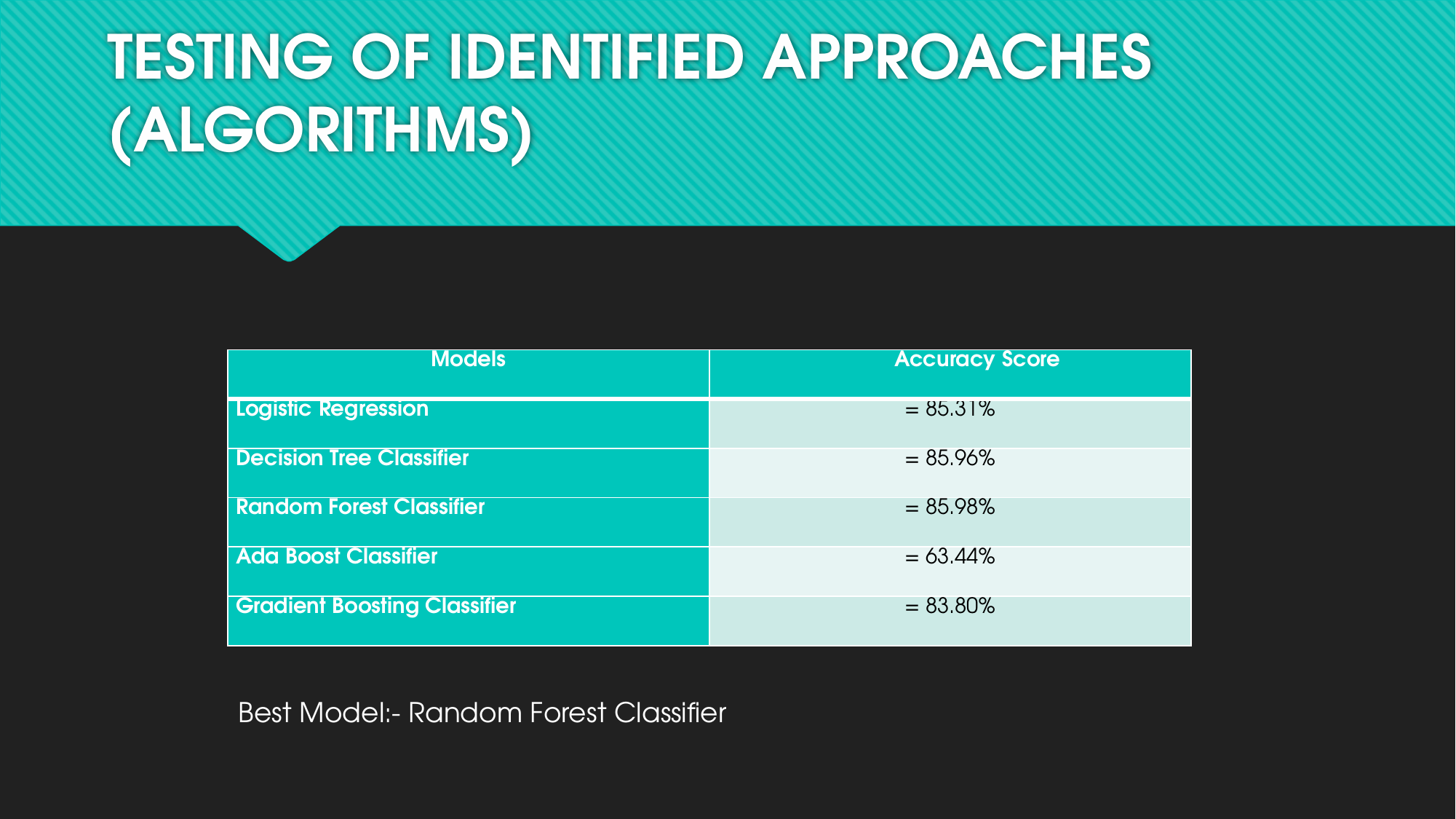

# TESTING OF IDENTIFIED APPROACHES (ALGORITHMS)
| Models | Accuracy Score |
| --- | --- |
| Logistic Regression | = 85.31% |
| Decision Tree Classifier | = 85.96% |
| Random Forest Classifier | = 85.98% |
| Ada Boost Classifier | = 63.44% |
| Gradient Boosting Classifier | = 83.80% |
Best Model:- Random Forest Classifier